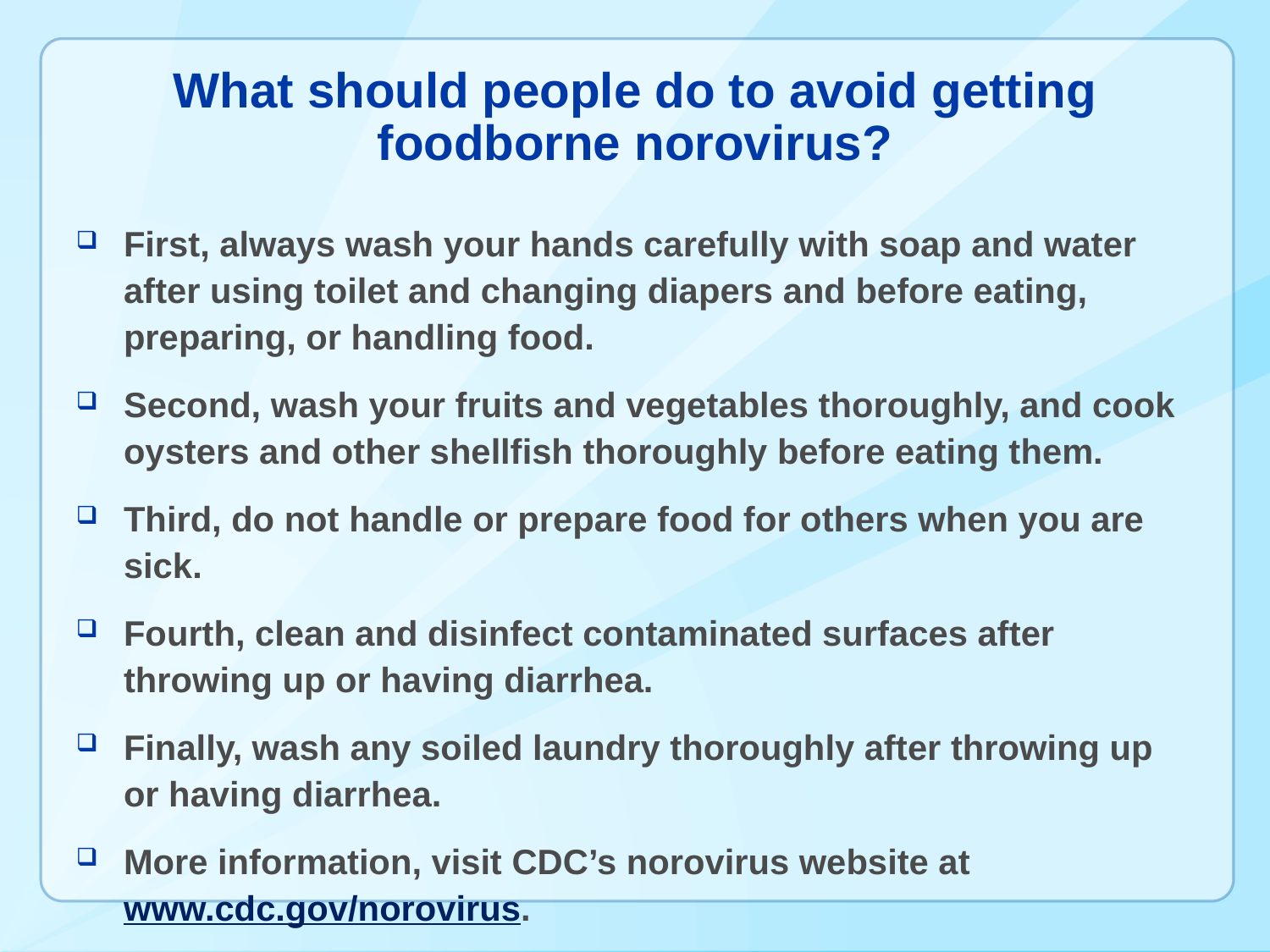

# What should people do to avoid getting foodborne norovirus?
First, always wash your hands carefully with soap and water after using toilet and changing diapers and before eating, preparing, or handling food.
Second, wash your fruits and vegetables thoroughly, and cook oysters and other shellfish thoroughly before eating them.
Third, do not handle or prepare food for others when you are sick.
Fourth, clean and disinfect contaminated surfaces after throwing up or having diarrhea.
Finally, wash any soiled laundry thoroughly after throwing up or having diarrhea.
More information, visit CDC’s norovirus website at www.cdc.gov/norovirus.